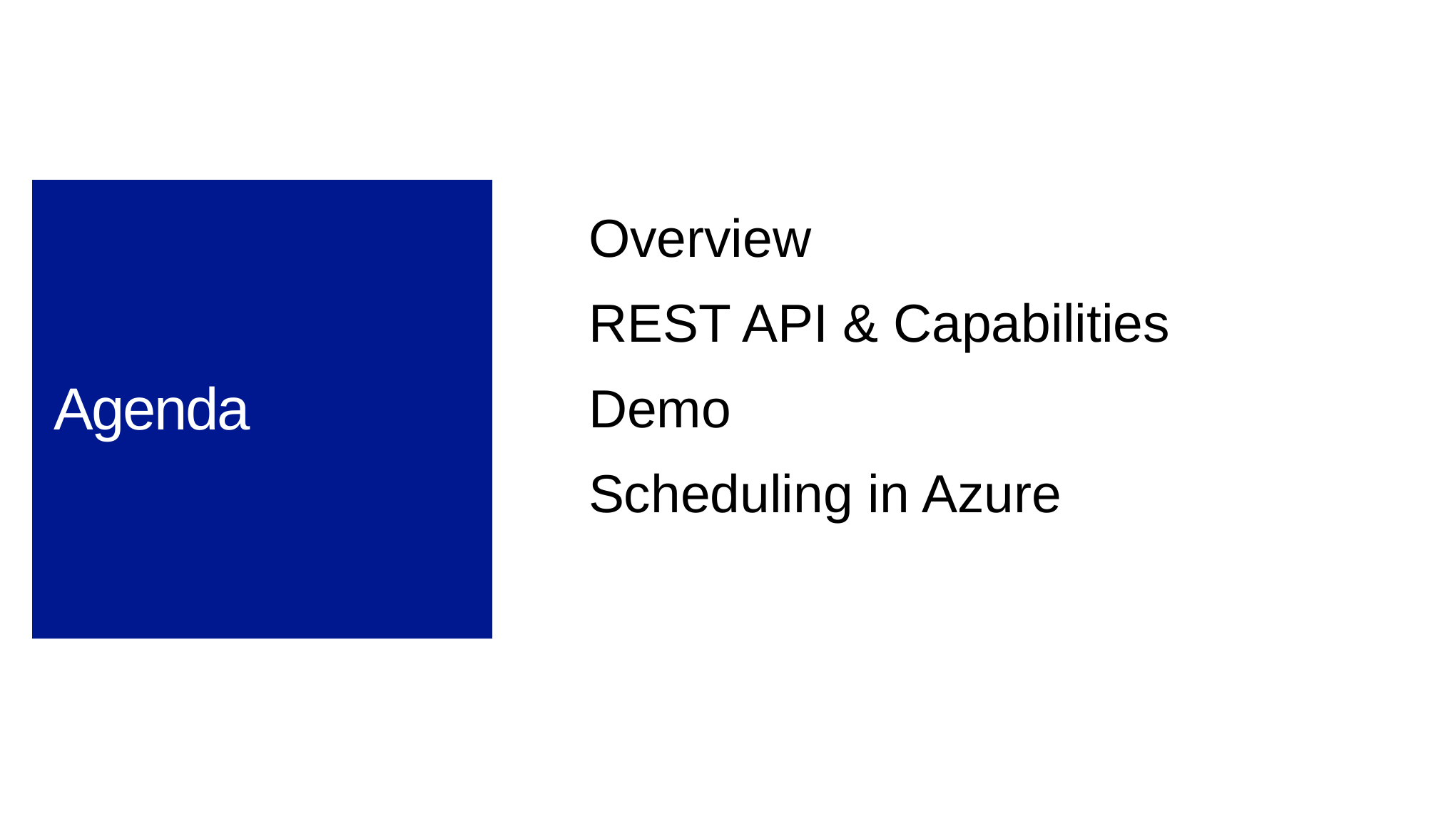

# Agenda
Overview
REST API & Capabilities
Demo
Scheduling in Azure